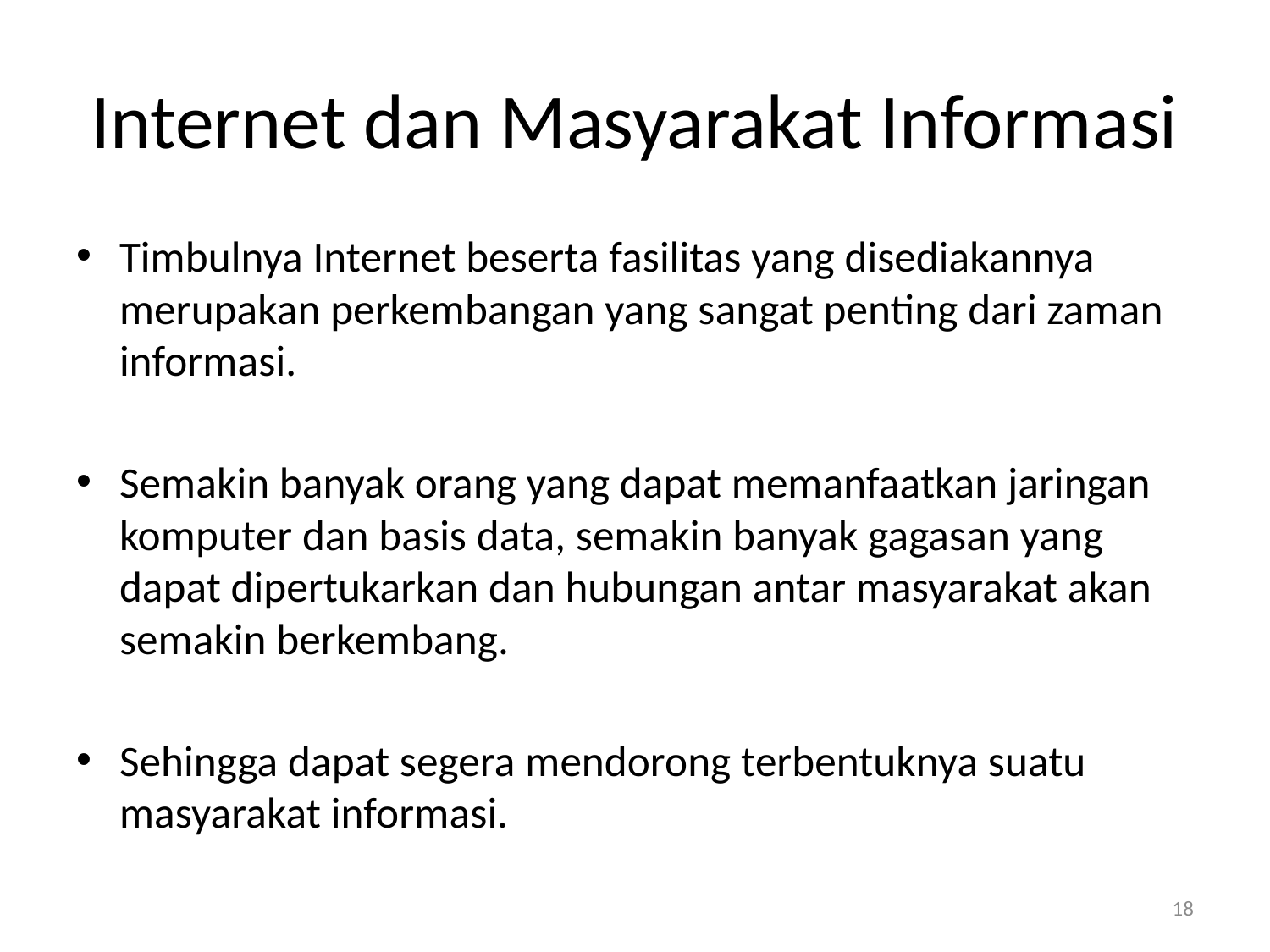

# Internet dan Masyarakat Informasi
Timbulnya Internet beserta fasilitas yang disediakannya merupakan perkembangan yang sangat penting dari zaman informasi.

Semakin banyak orang yang dapat memanfaatkan jaringan komputer dan basis data, semakin banyak gagasan yang dapat dipertukarkan dan hubungan antar masyarakat akan semakin berkembang.

Sehingga dapat segera mendorong terbentuknya suatu masyarakat informasi.
18